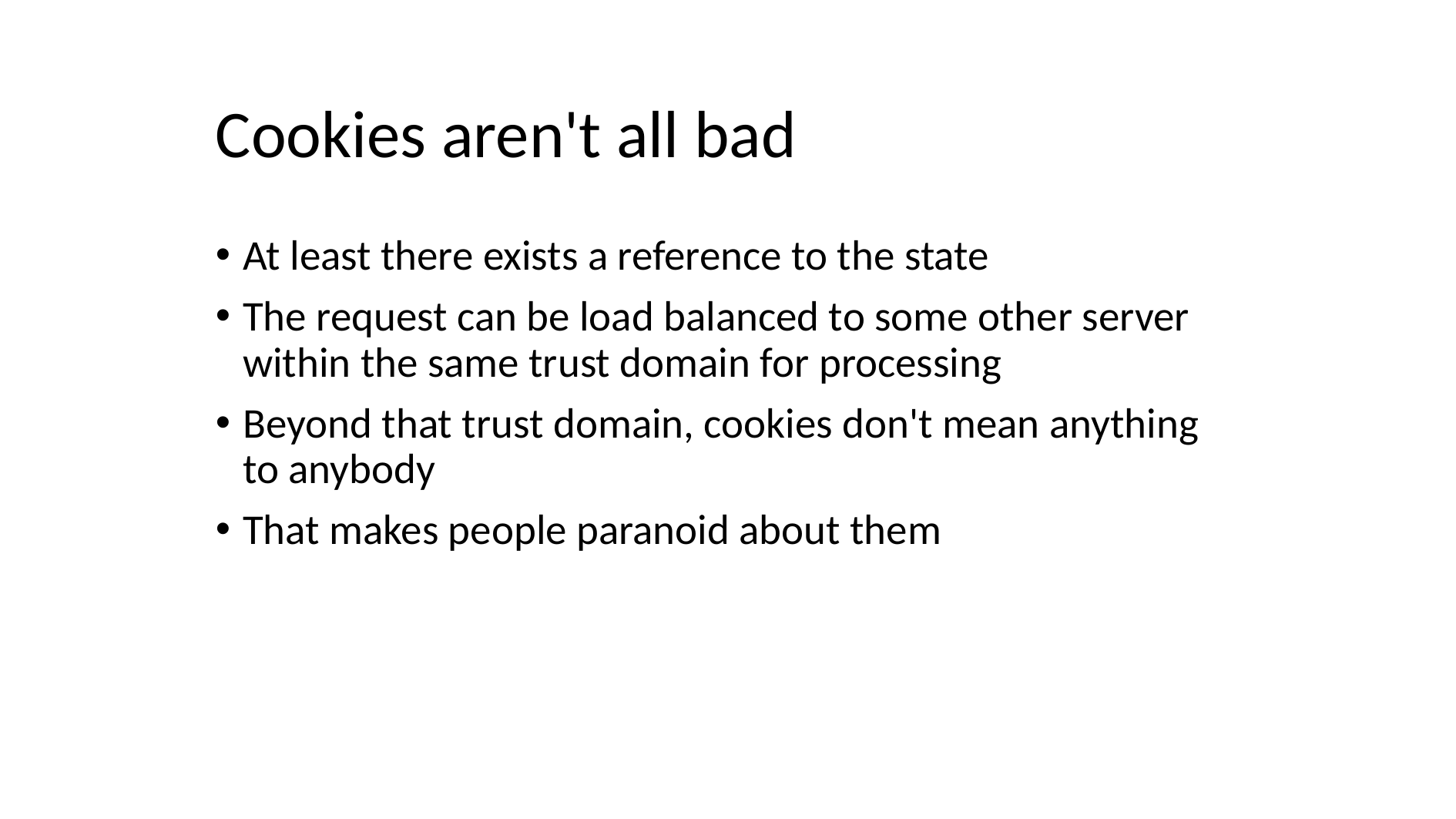

# Cookies aren't all bad
At least there exists a reference to the state
The request can be load balanced to some other server within the same trust domain for processing
Beyond that trust domain, cookies don't mean anything to anybody
That makes people paranoid about them